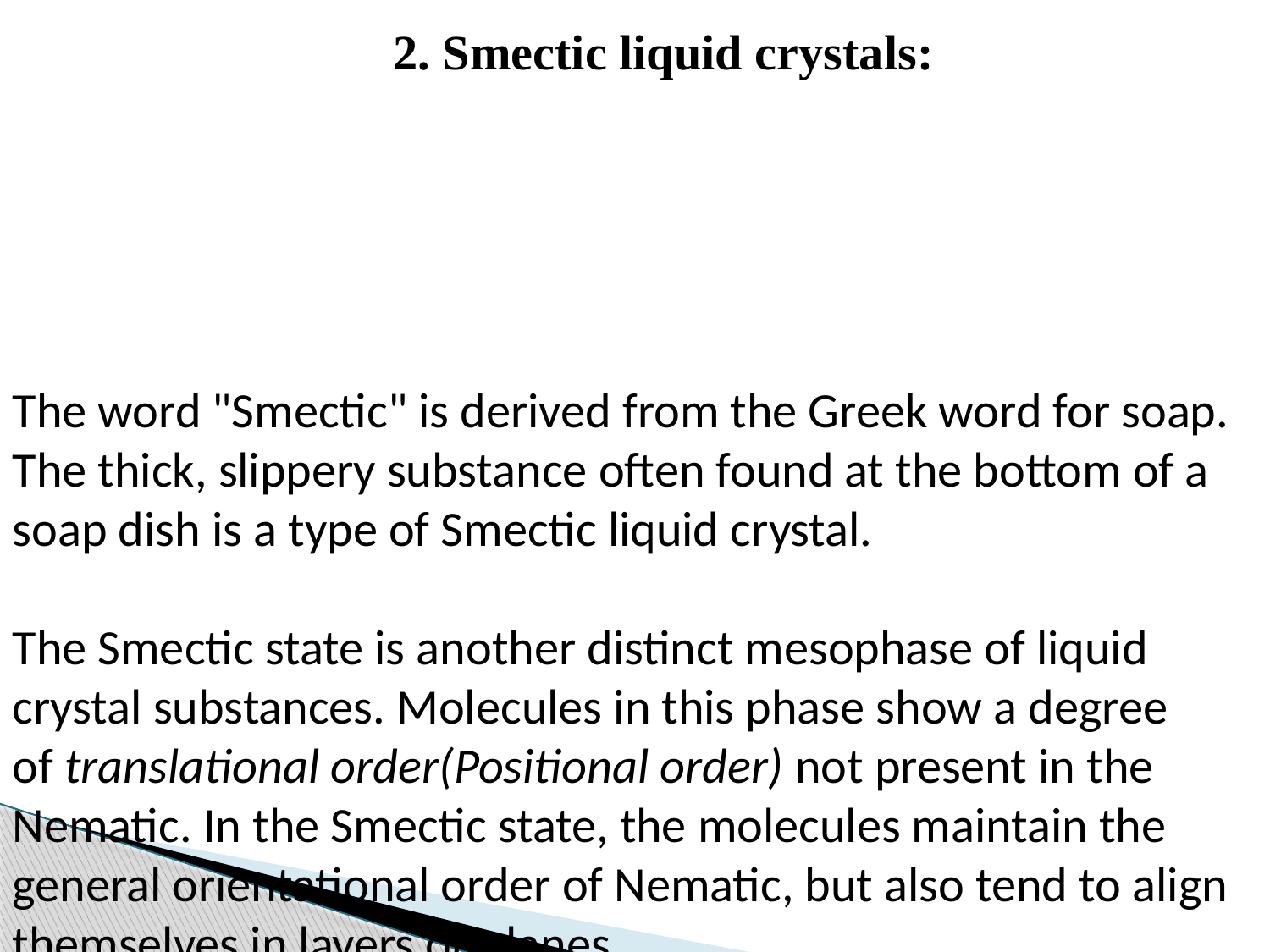

2. Smectic liquid crystals:

The word "Smectic" is derived from the Greek word for soap. The thick, slippery substance often found at the bottom of a soap dish is a type of Smectic liquid crystal.

The Smectic state is another distinct mesophase of liquid crystal substances. Molecules in this phase show a degree of translational order(Positional order) not present in the Nematic. In the Smectic state, the molecules maintain the general orientational order of Nematic, but also tend to align themselves in layers or planes.